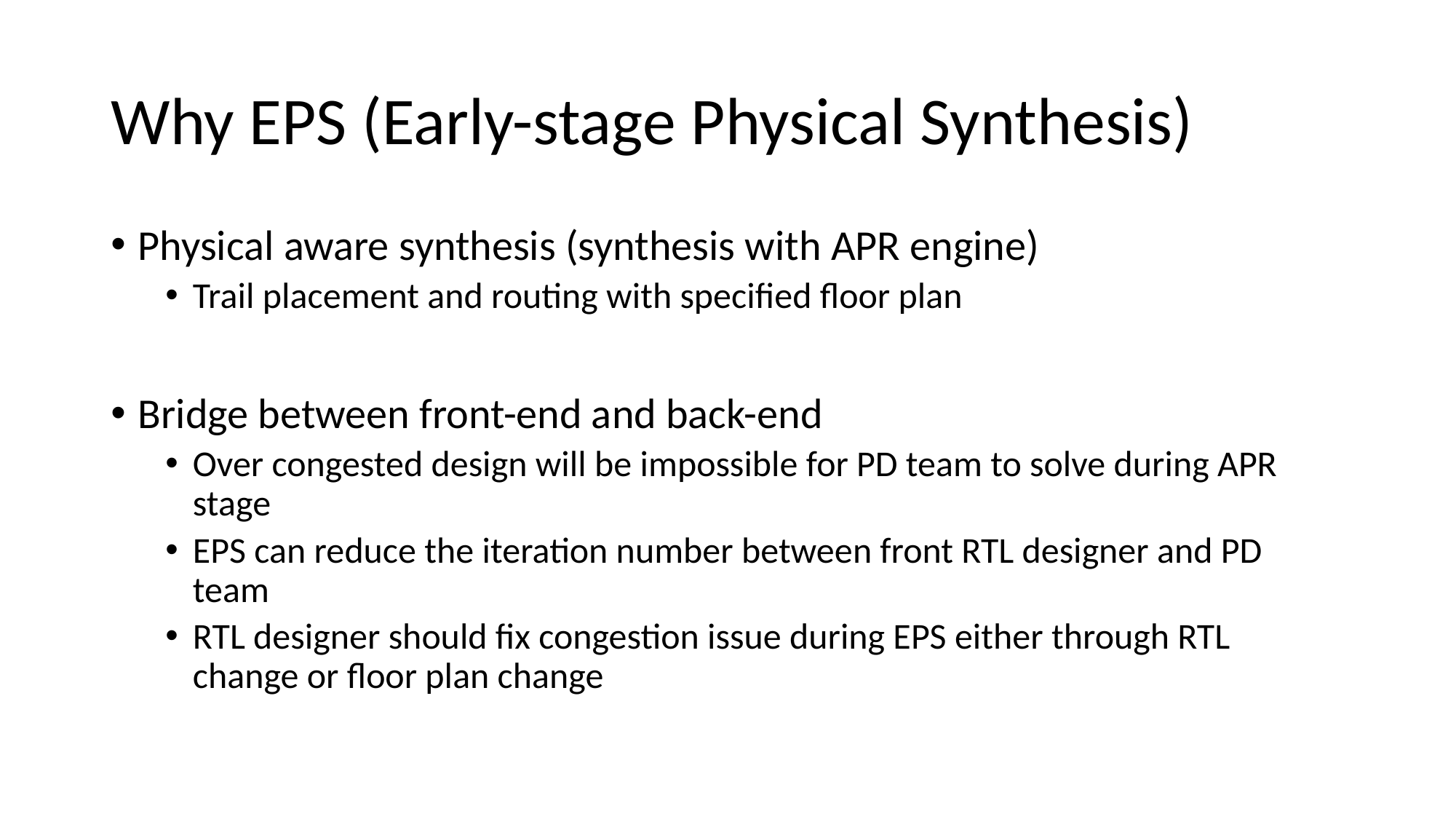

# Why EPS (Early-stage Physical Synthesis)
Physical aware synthesis (synthesis with APR engine)
Trail placement and routing with specified floor plan

Bridge between front-end and back-end
Over congested design will be impossible for PD team to solve during APR stage
EPS can reduce the iteration number between front RTL designer and PD team
RTL designer should fix congestion issue during EPS either through RTL change or floor plan change